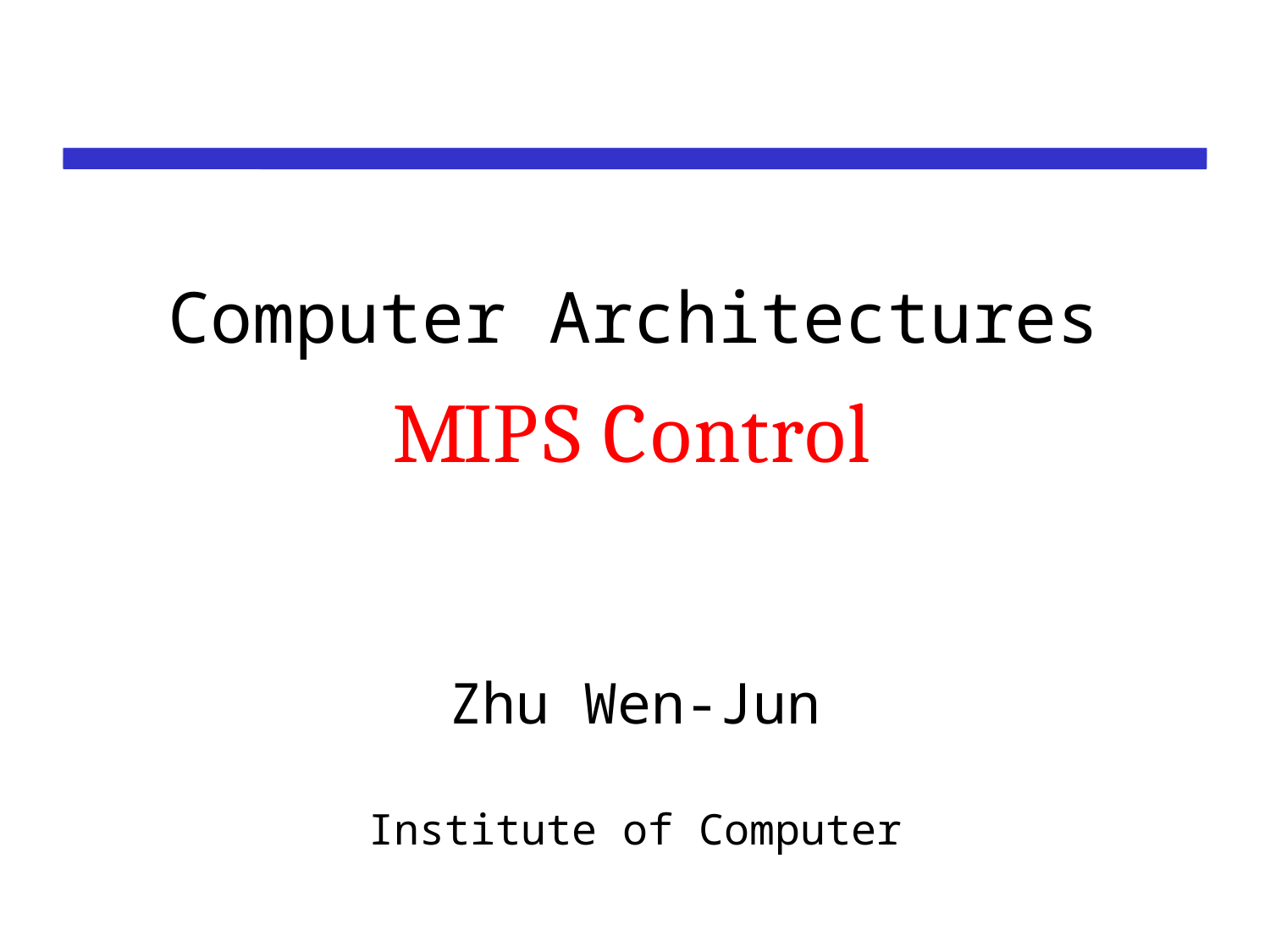

Computer Architectures
MIPS Control

Zhu Wen-Jun

Institute of Computer